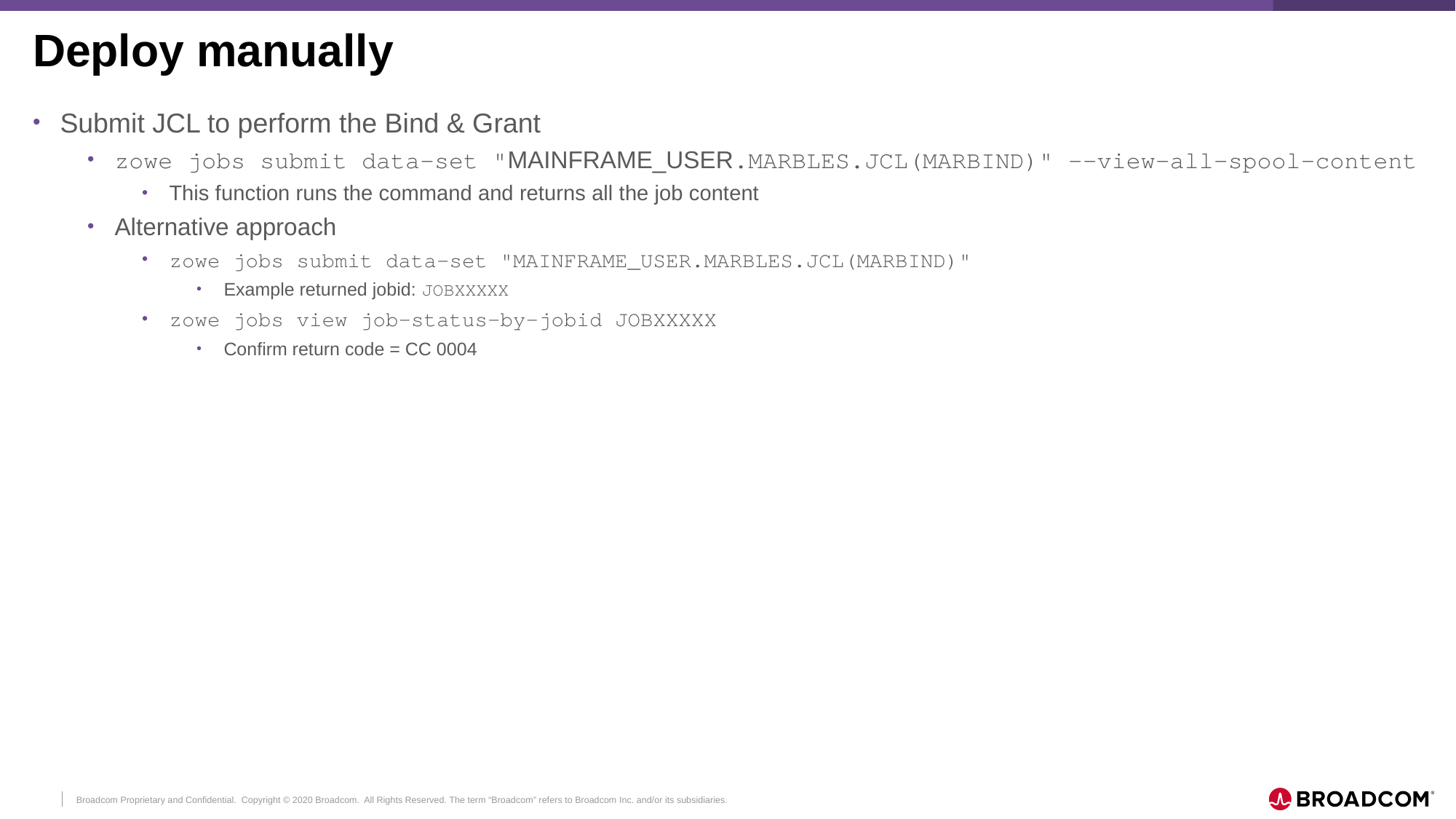

# Deploy manually
Submit JCL to perform the Bind & Grant
zowe jobs submit data-set "MAINFRAME_USER.MARBLES.JCL(MARBIND)" --view-all-spool-content
This function runs the command and returns all the job content
Alternative approach
zowe jobs submit data-set "MAINFRAME_USER.MARBLES.JCL(MARBIND)"
Example returned jobid: JOBXXXXX
zowe jobs view job-status-by-jobid JOBXXXXX
Confirm return code = CC 0004